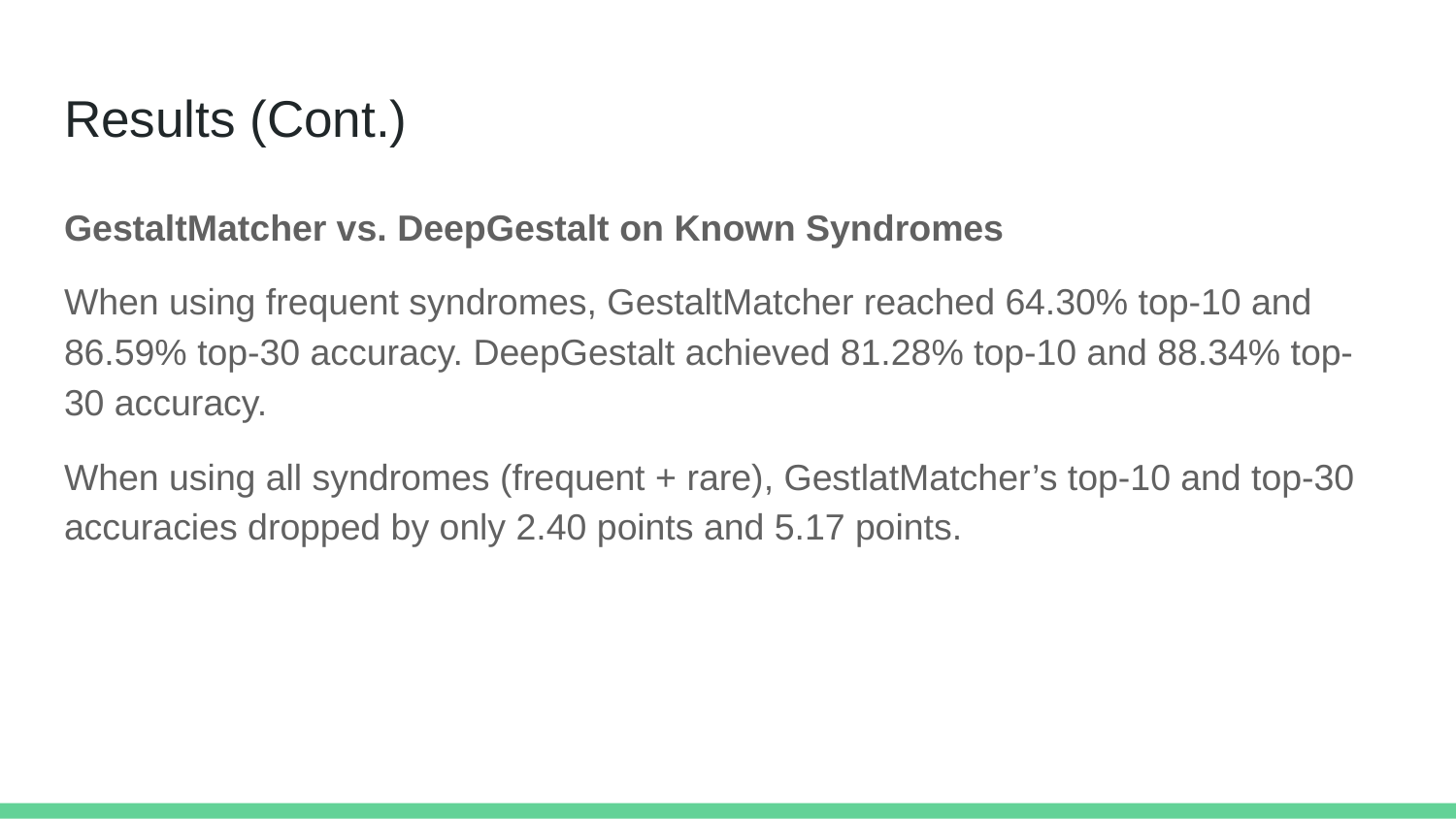

# Results (Cont.)
GestaltMatcher vs. DeepGestalt on Known Syndromes
When using frequent syndromes, GestaltMatcher reached 64.30% top-10 and 86.59% top-30 accuracy. DeepGestalt achieved 81.28% top-10 and 88.34% top-30 accuracy.
When using all syndromes (frequent + rare), GestlatMatcher’s top-10 and top-30 accuracies dropped by only 2.40 points and 5.17 points.